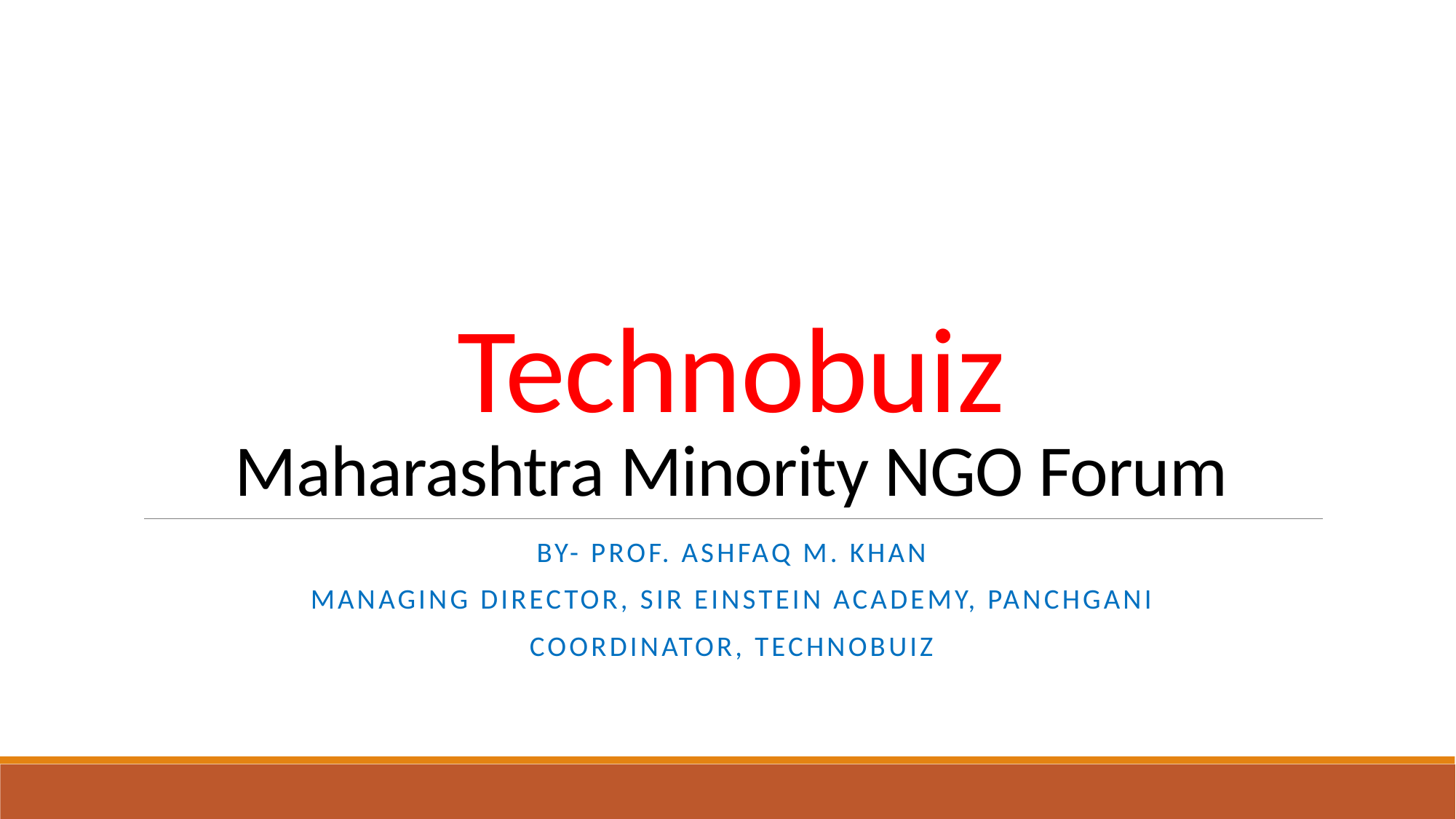

# Technobuiz Maharashtra Minority NGO Forum
By- Prof. Ashfaq m. khan
Managing Director, sir Einstein academy, panchgani
Coordinator, technobuiz